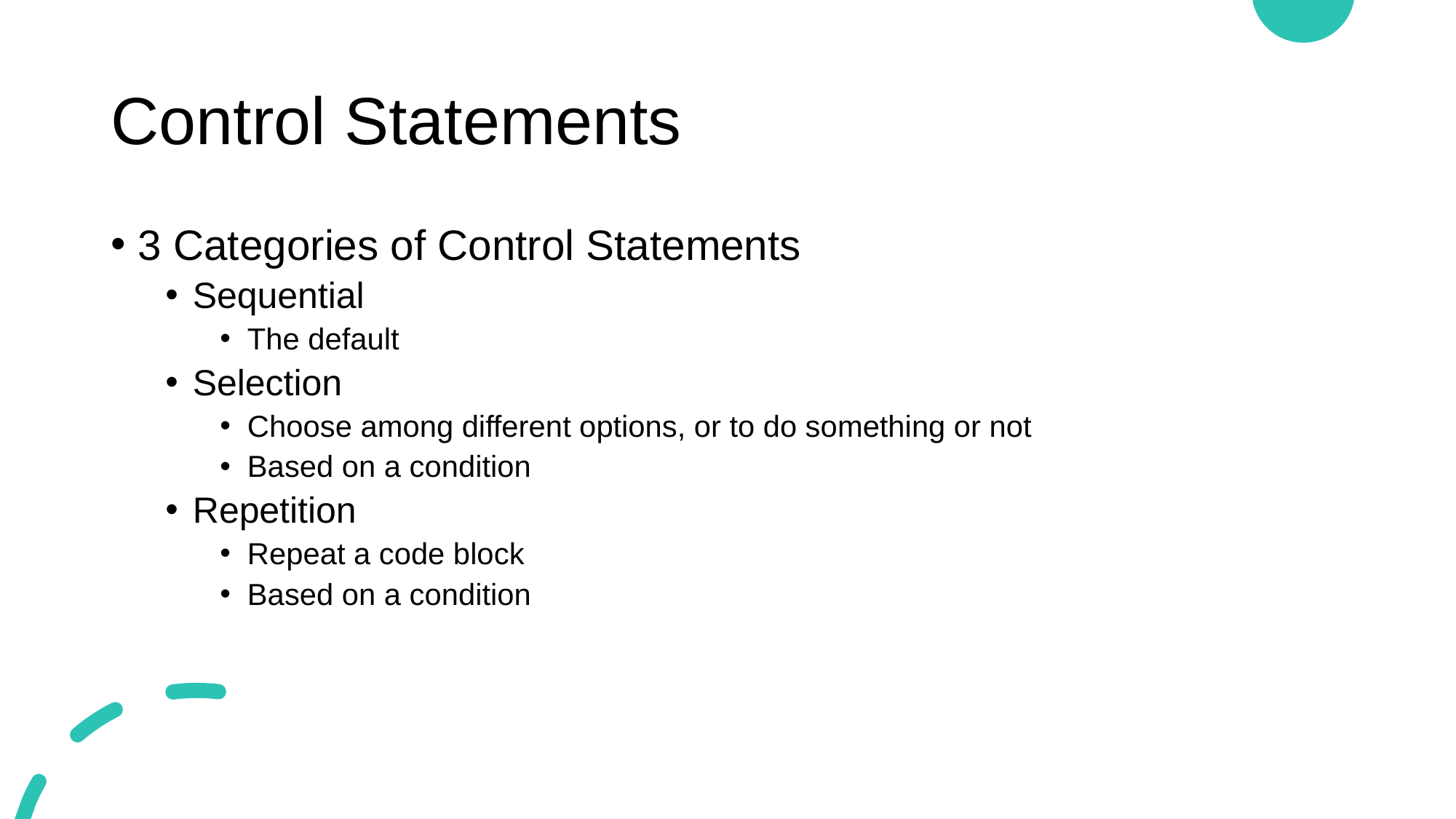

# Control Statements
3 Categories of Control Statements
Sequential
The default
Selection
Choose among different options, or to do something or not
Based on a condition
Repetition
Repeat a code block
Based on a condition